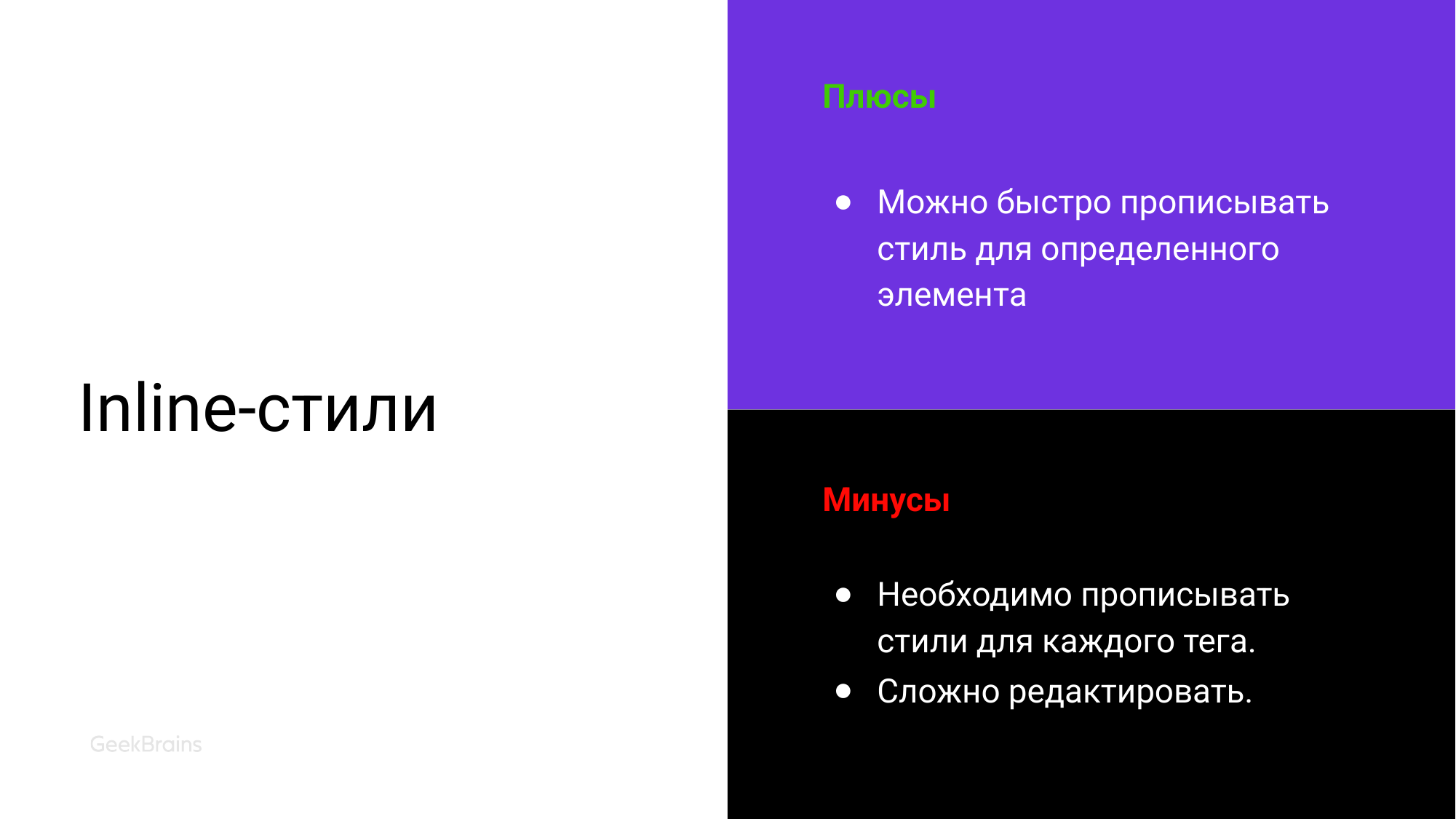

Плюсы

Можно быстро прописывать стиль для определенного элемента
# Inline-стили
Минусы

Необходимо прописывать стили для каждого тега.
Сложно редактировать.